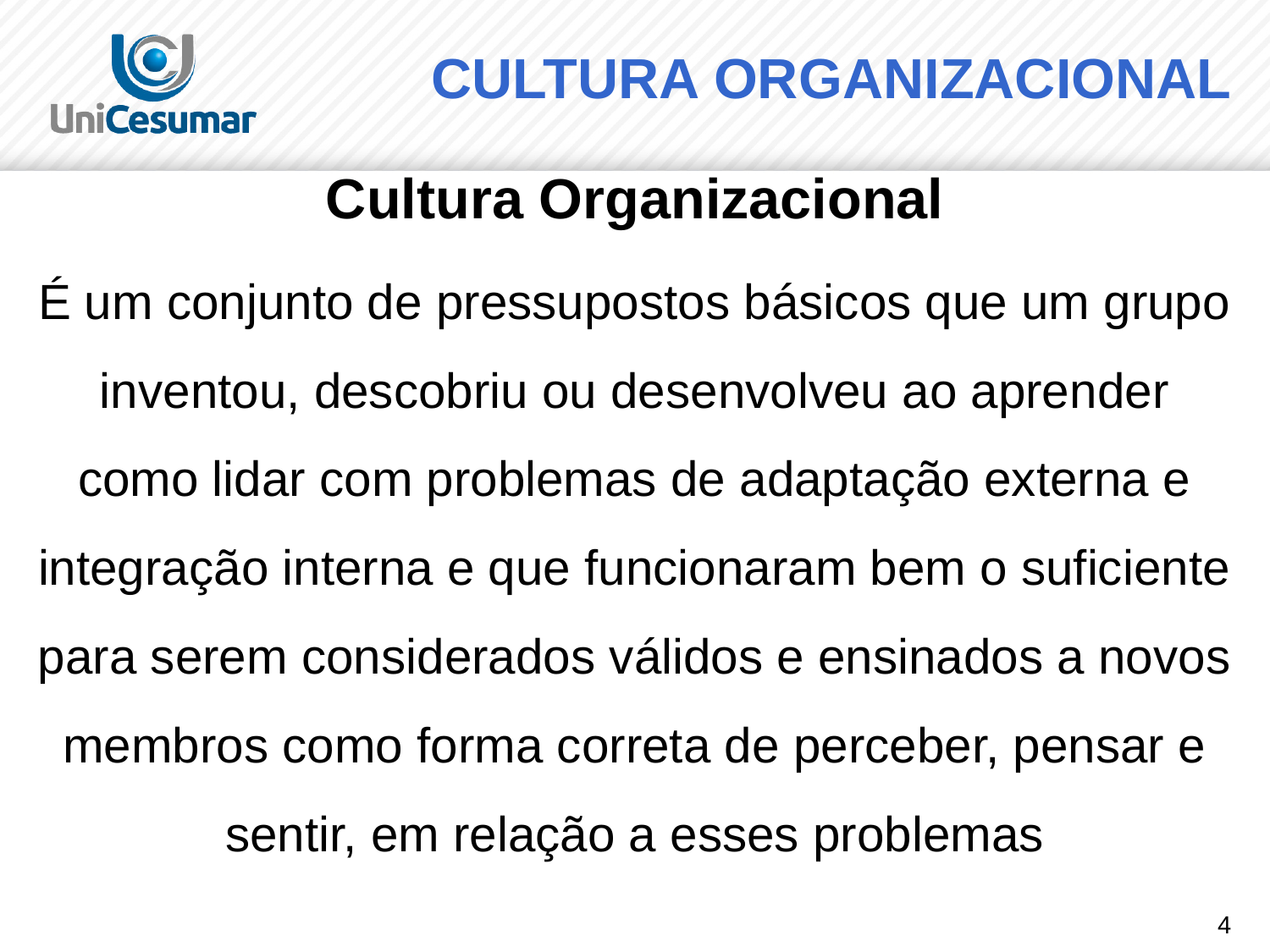

# CULTURA ORGANIZACIONAL
Cultura Organizacional
É um conjunto de pressupostos básicos que um grupo inventou, descobriu ou desenvolveu ao aprender como lidar com problemas de adaptação externa e integração interna e que funcionaram bem o suficiente para serem considerados válidos e ensinados a novos membros como forma correta de perceber, pensar e sentir, em relação a esses problemas